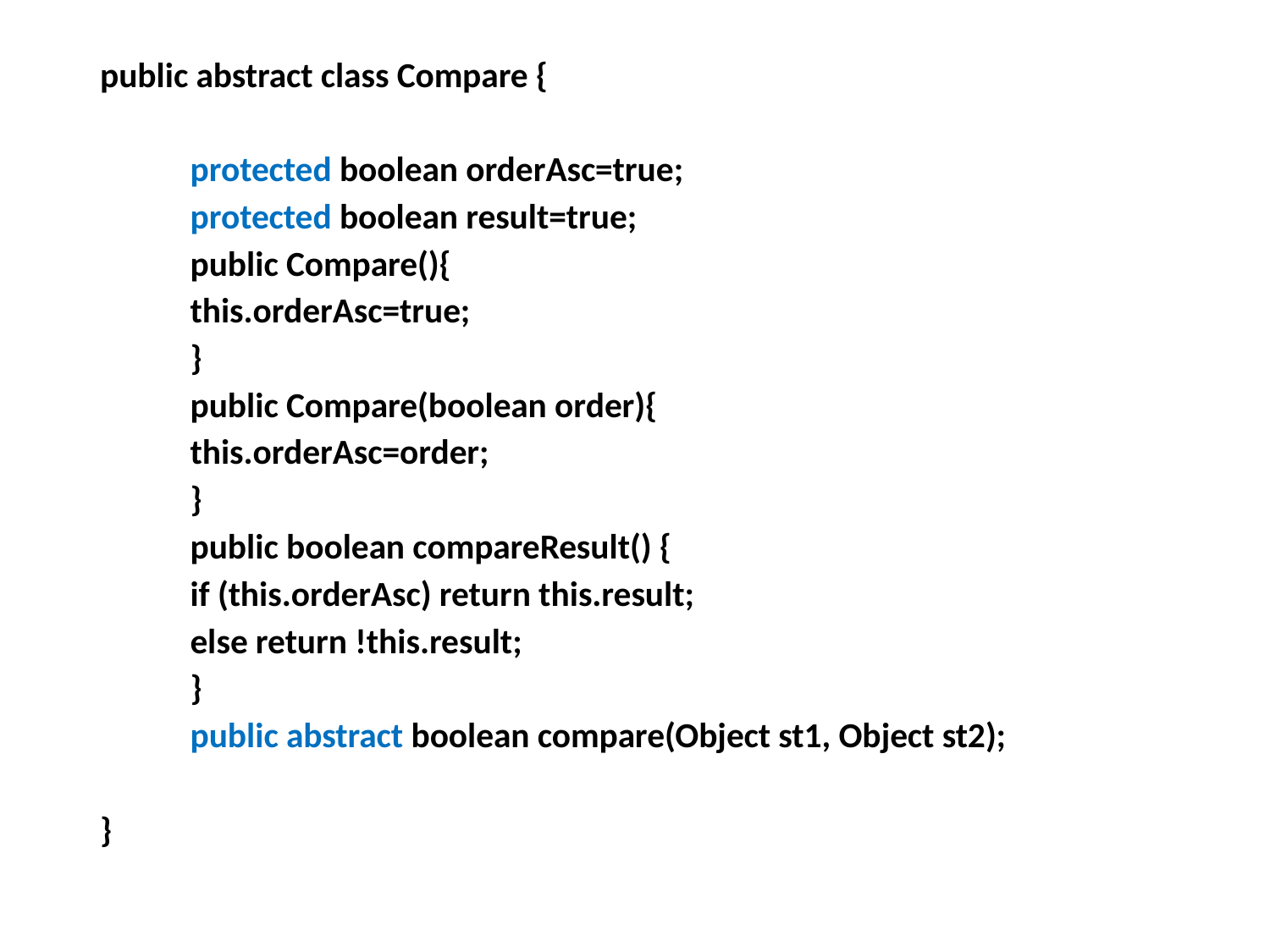

public abstract class Compare {

	protected boolean orderAsc=true;
	protected boolean result=true;
	public Compare(){
		this.orderAsc=true;
	}
	public Compare(boolean order){
		this.orderAsc=order;
	}
	public boolean compareResult() {
		if (this.orderAsc) return this.result;
		else return !this.result;
	}
	public abstract boolean compare(Object st1, Object st2);

}